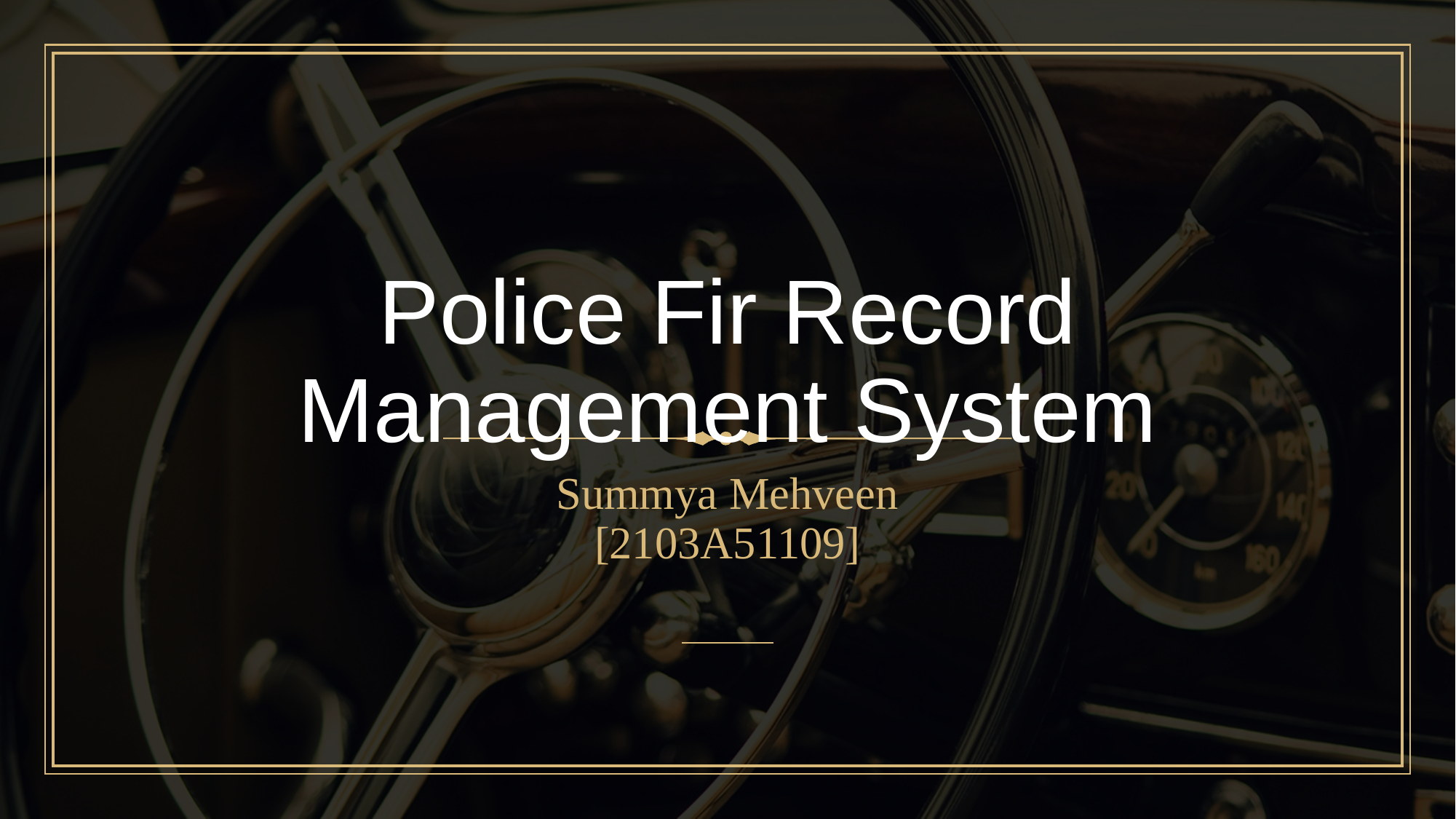

# Police Fir Record Management System
Summya Mehveen
[2103A51109]